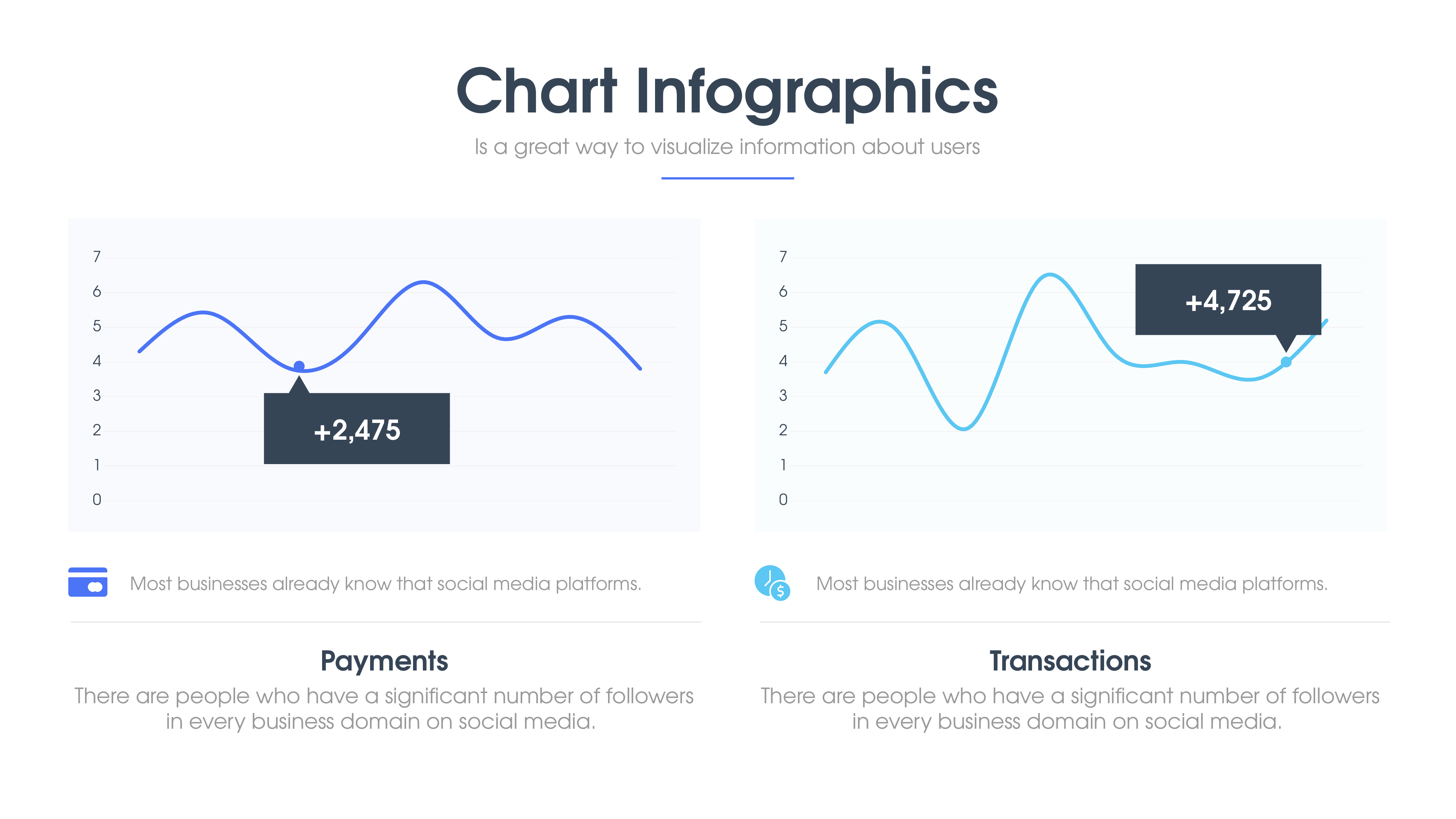

Chart Infographics
Is a great way to visualize information about users

### Chart

| Category | Series 1 |
|---|---|
| Procurement | 4.3 |
| Services | 5.4 |
| Operations | 3.9 |
| Inbound | 4.5 |
| Outbound | 6.3 |
| Marketing | 4.7 |
| Sales  | 5.3 |
| Procurement | 3.8 |

### Chart

| Category | Series 1 |
|---|---|
| Procurement | 3.7 |
| Services | 4.9 |
| Operations | 2.1 |
| Inbound | 6.4 |
| Outbound | 4.3 |
| Marketing | 4.0 |
| Sales  | 3.5 |
| Procurement | 5.2 |

+4,725

+2,475

Most businesses already know that social media platforms.
Most businesses already know that social media platforms.
Payments
There are people who have a significant number of followers in every business domain on social media.
Transactions
There are people who have a significant number of followers in every business domain on social media.